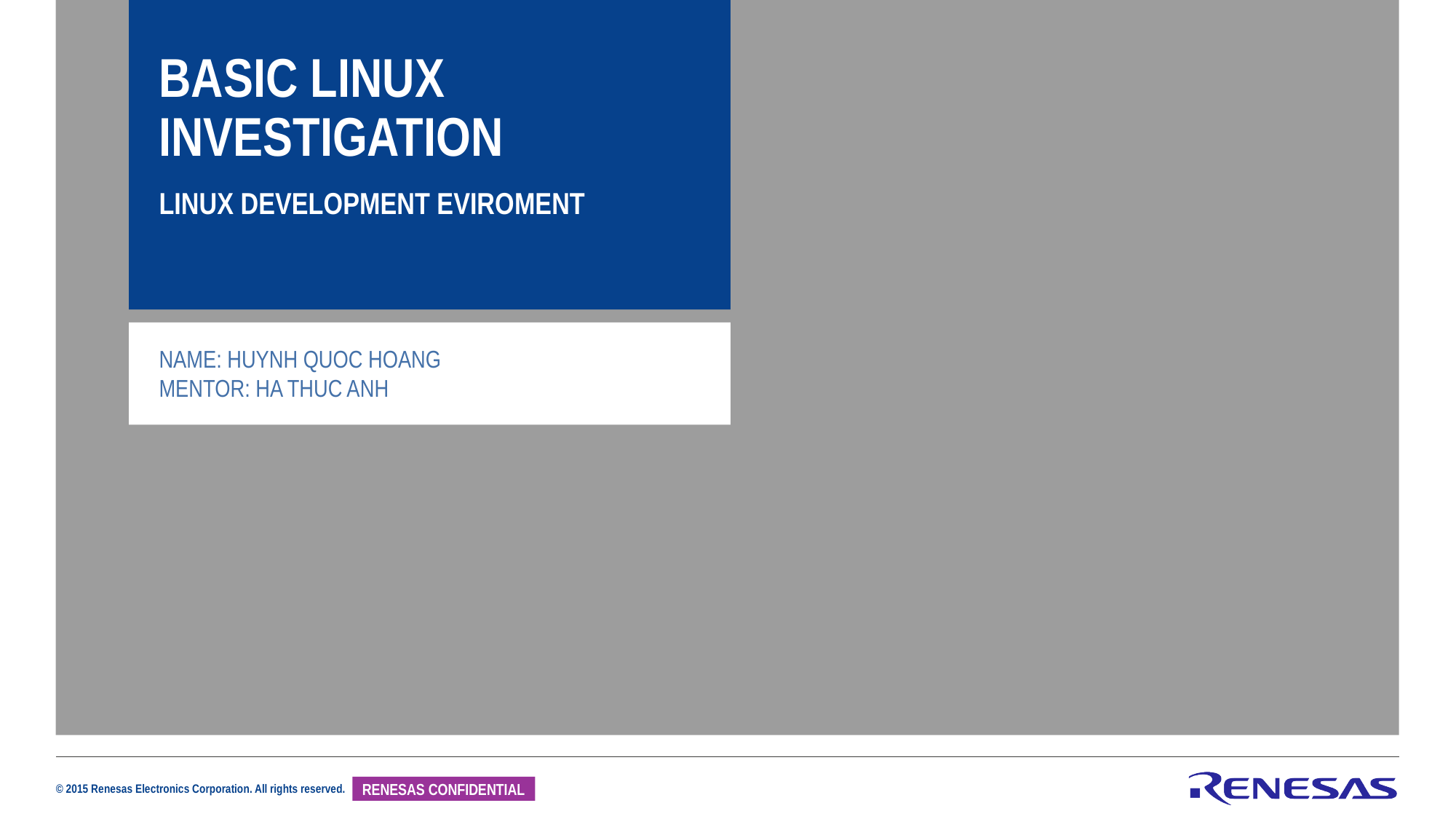

Basic linux investigation
Linux development eviroment

Name: huynh quoc hoang
Mentor: ha thuc anh